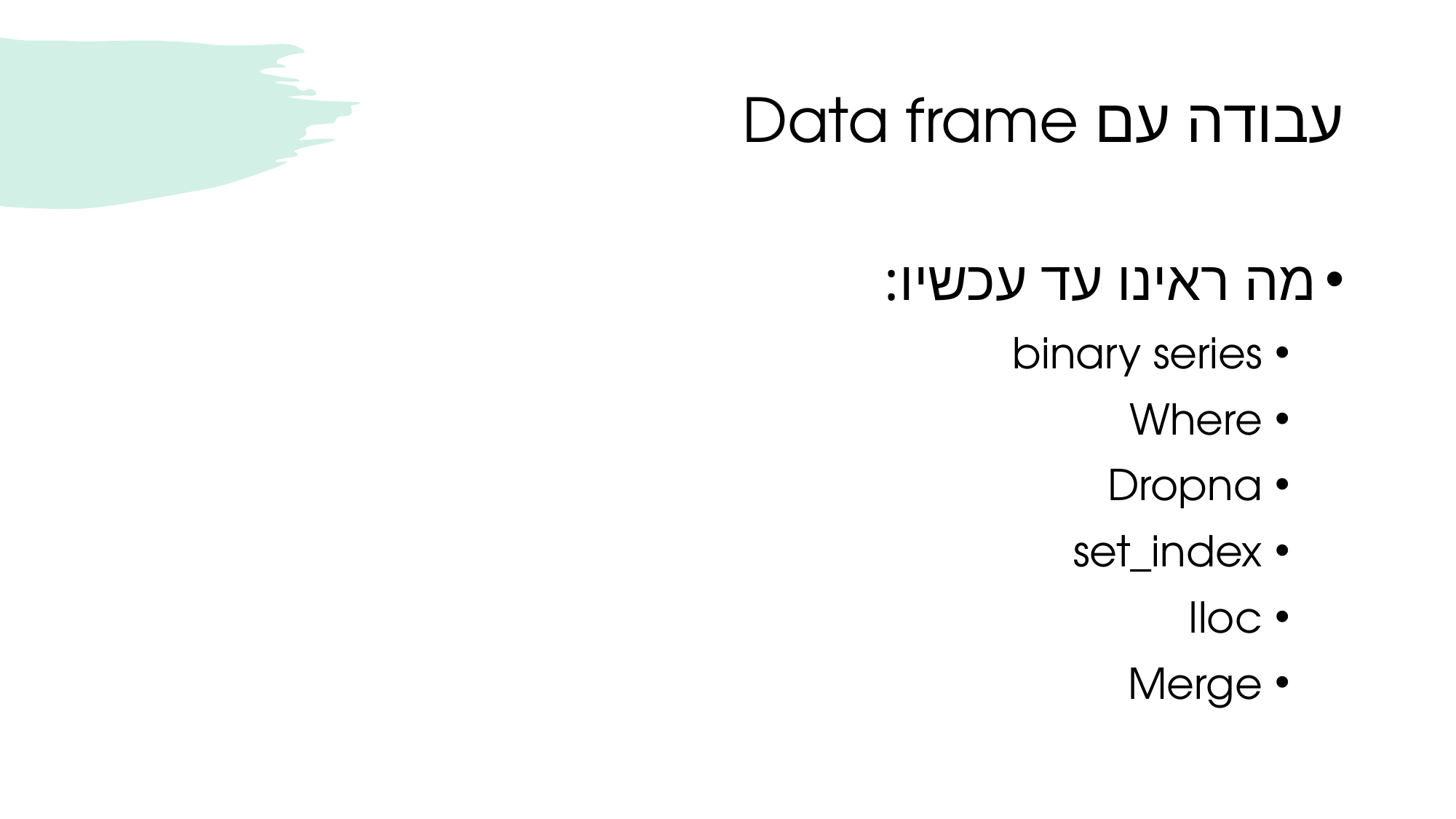

# עבודה עם Data frame
מה ראינו עד עכשיו:
binary series
Where
Dropna
set_index
Iloc
Merge